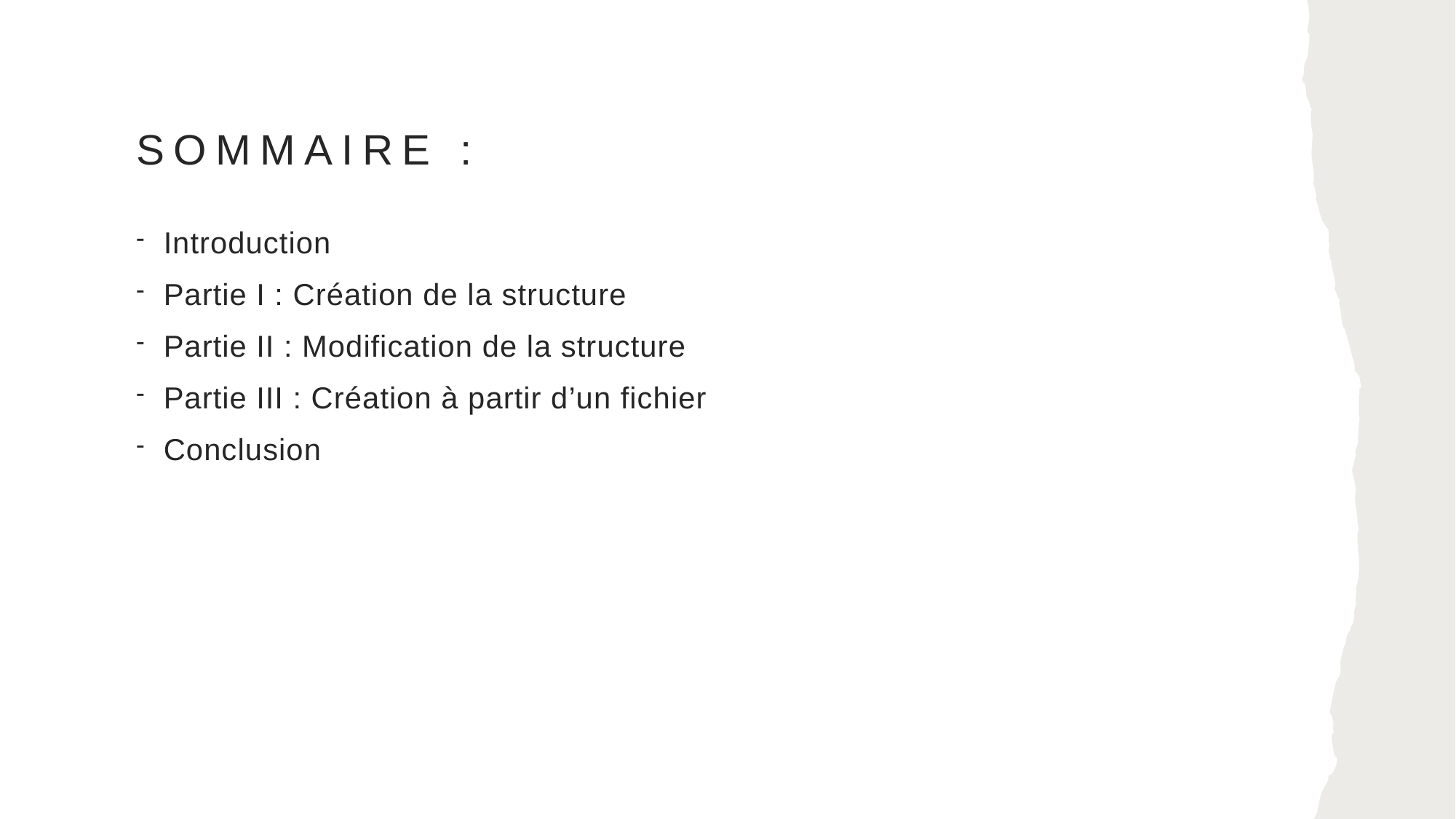

# Sommaire :
Introduction
Partie I : Création de la structure
Partie II : Modification de la structure
Partie III : Création à partir d’un fichier
Conclusion